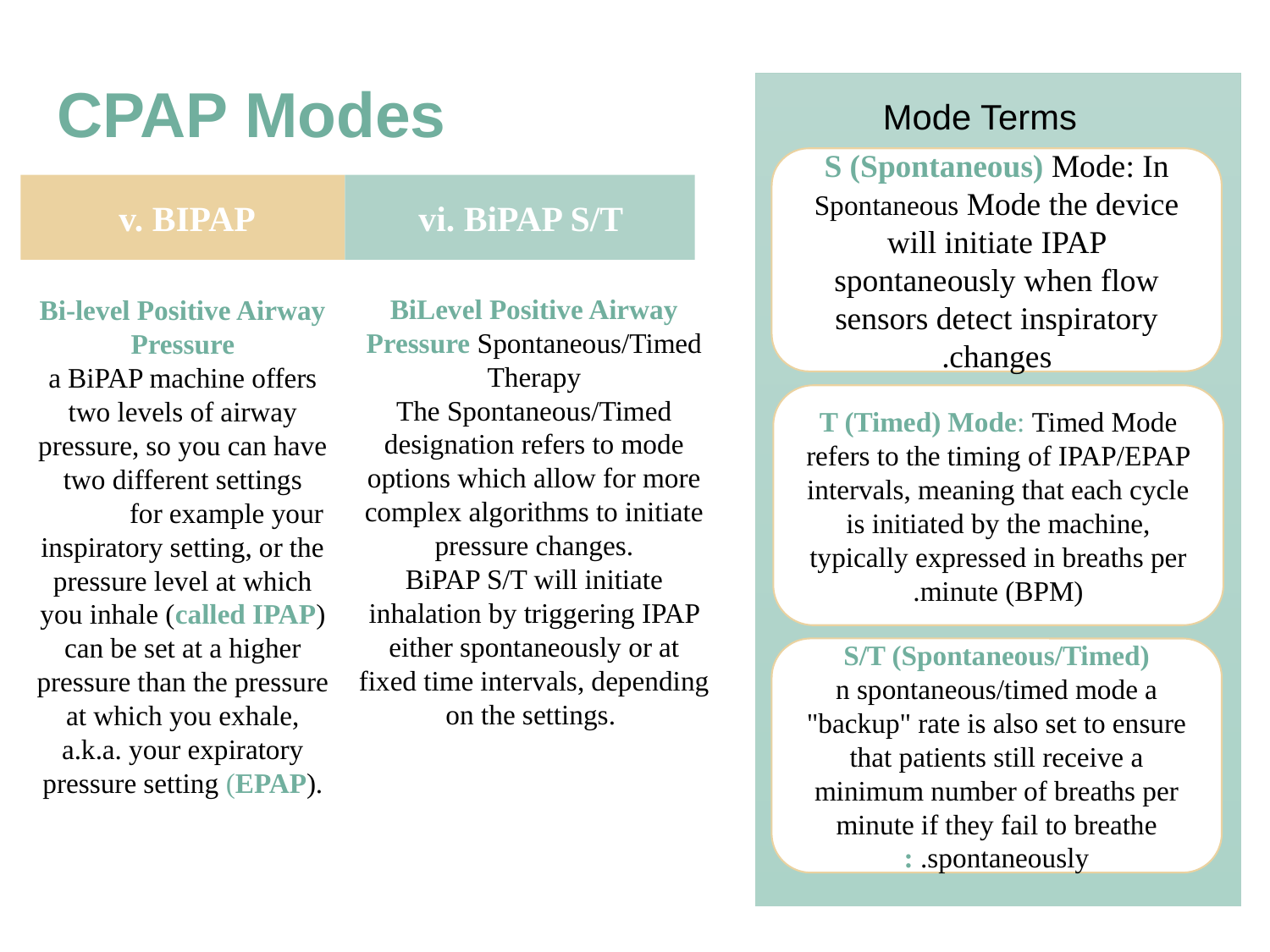

CPAP Modes

Mode Terms
S (Spontaneous) Mode: In Spontaneous Mode the device will initiate IPAP spontaneously when flow sensors detect inspiratory changes.
v. BIPAP

vi. BiPAP S/T
BiLevel Positive Airway Pressure Spontaneous/Timed Therapy
The Spontaneous/Timed designation refers to mode options which allow for more complex algorithms to initiate pressure changes.
BiPAP S/T will initiate inhalation by triggering IPAP either spontaneously or at fixed time intervals, depending on the settings.
Bi-level Positive Airway Pressure
a BiPAP machine offers two levels of airway pressure, so you can have two different settings
BIPAP for example your inspiratory setting, or the pressure level at which you inhale (called IPAP) can be set at a higher pressure than the pressure at which you exhale, a.k.a. your expiratory pressure setting (EPAP).

T (Timed) Mode: Timed Mode refers to the timing of IPAP/EPAP intervals, meaning that each cycle is initiated by the machine, typically expressed in breaths per minute (BPM).
S/T (Spontaneous/Timed)
n spontaneous/timed mode a "backup" rate is also set to ensure that patients still receive a minimum number of breaths per minute if they fail to breathe spontaneously. :
You can simply impress your audience and add a unique zing and appeal to your Presentations. Get a modern PowerPoint  Presentation that is beautifully designed.